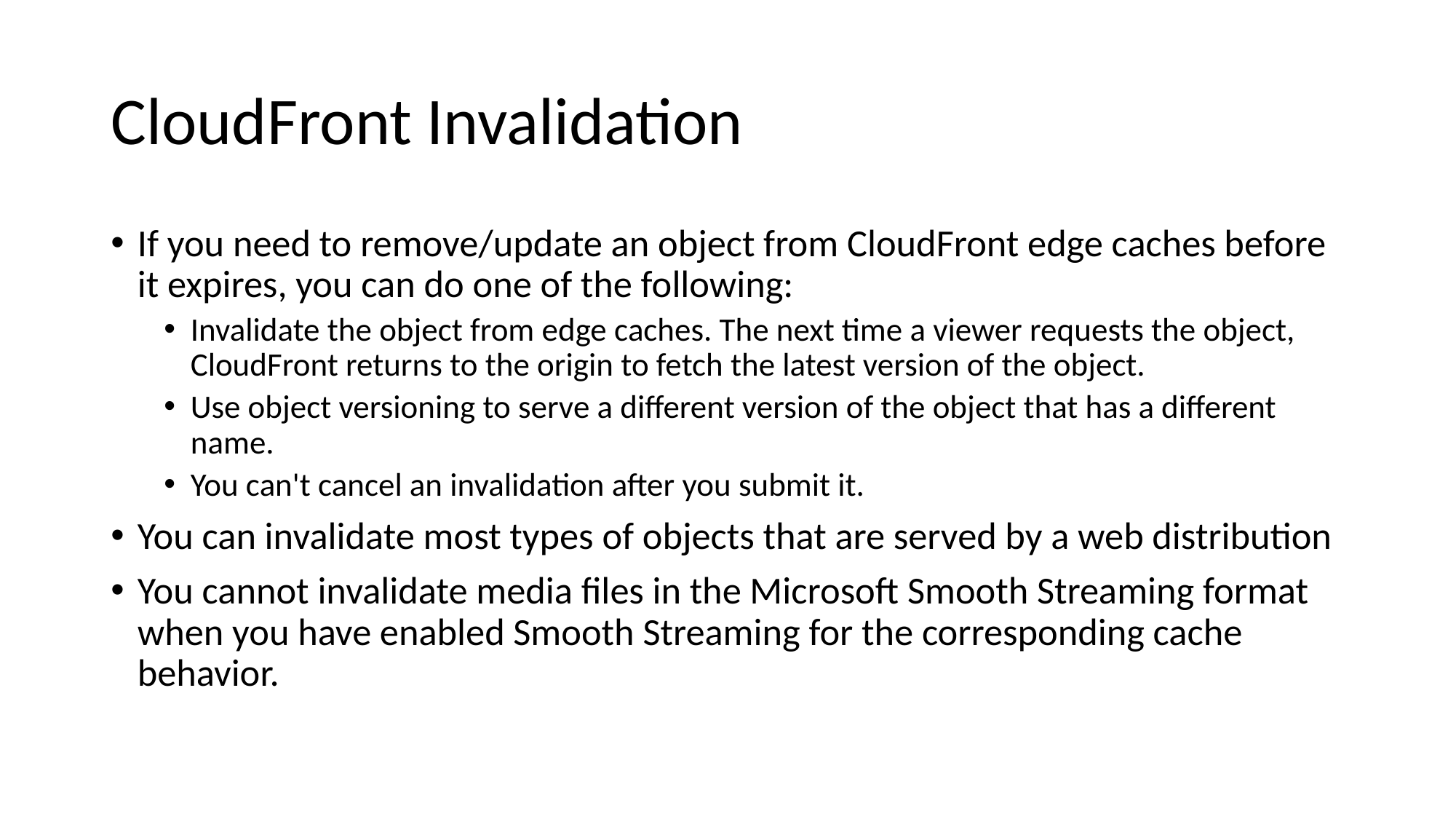

# CloudFront Invalidation
If you need to remove/update an object from CloudFront edge caches before it expires, you can do one of the following:
Invalidate the object from edge caches. The next time a viewer requests the object, CloudFront returns to the origin to fetch the latest version of the object.
Use object versioning to serve a different version of the object that has a different name.
You can't cancel an invalidation after you submit it.
You can invalidate most types of objects that are served by a web distribution
You cannot invalidate media files in the Microsoft Smooth Streaming format when you have enabled Smooth Streaming for the corresponding cache behavior.